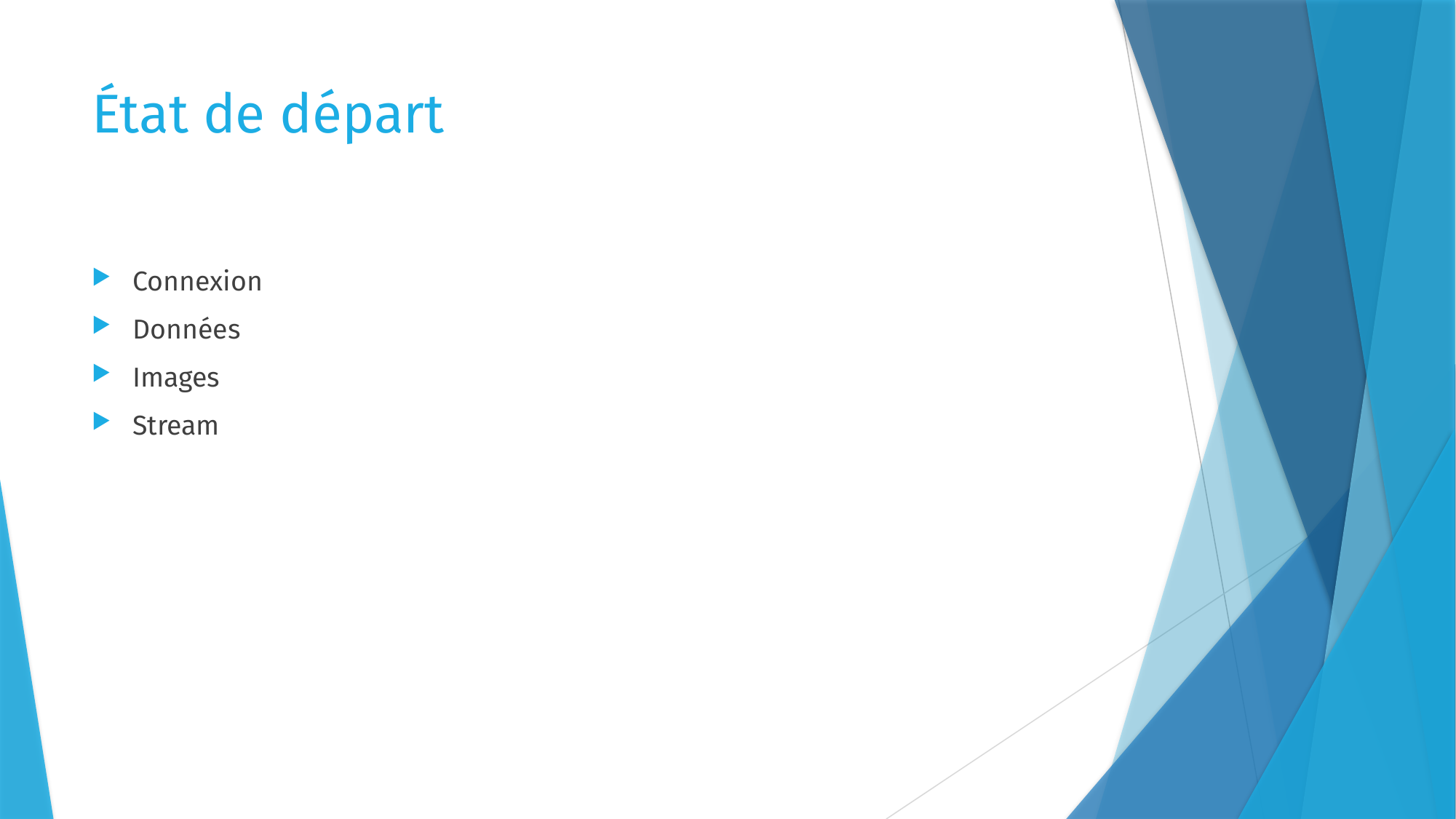

# État de départ
Connexion
Données
Images
Stream